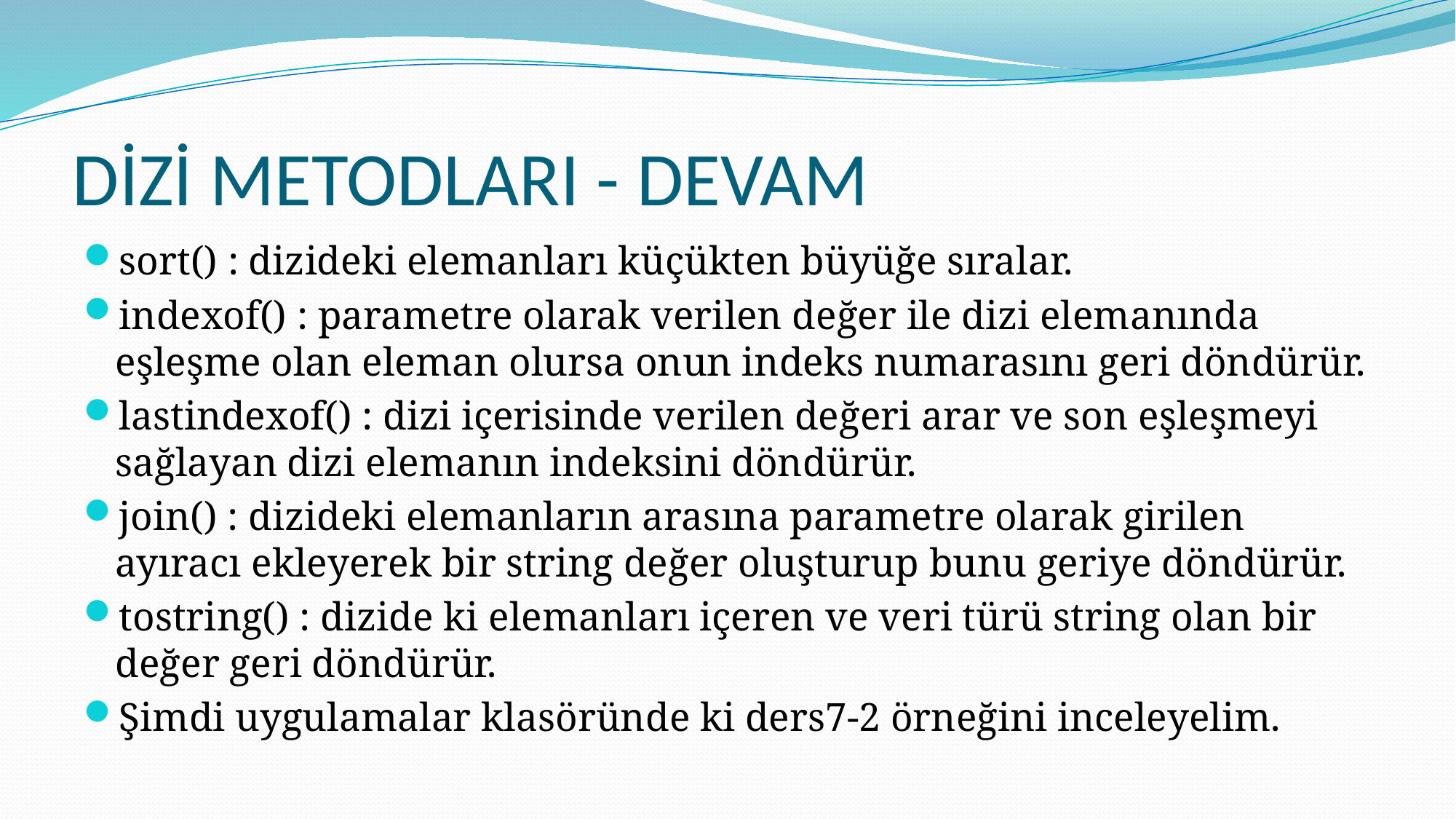

# DİZİ METODLARI - DEVAM
sort() : dizideki elemanları küçükten büyüğe sıralar.
indexof() : parametre olarak verilen değer ile dizi elemanında eşleşme olan eleman olursa onun indeks numarasını geri döndürür.
lastindexof() : dizi içerisinde verilen değeri arar ve son eşleşmeyi sağlayan dizi elemanın indeksini döndürür.
join() : dizideki elemanların arasına parametre olarak girilen ayıracı ekleyerek bir string değer oluşturup bunu geriye döndürür.
tostring() : dizide ki elemanları içeren ve veri türü string olan bir değer geri döndürür.
Şimdi uygulamalar klasöründe ki ders7-2 örneğini inceleyelim.